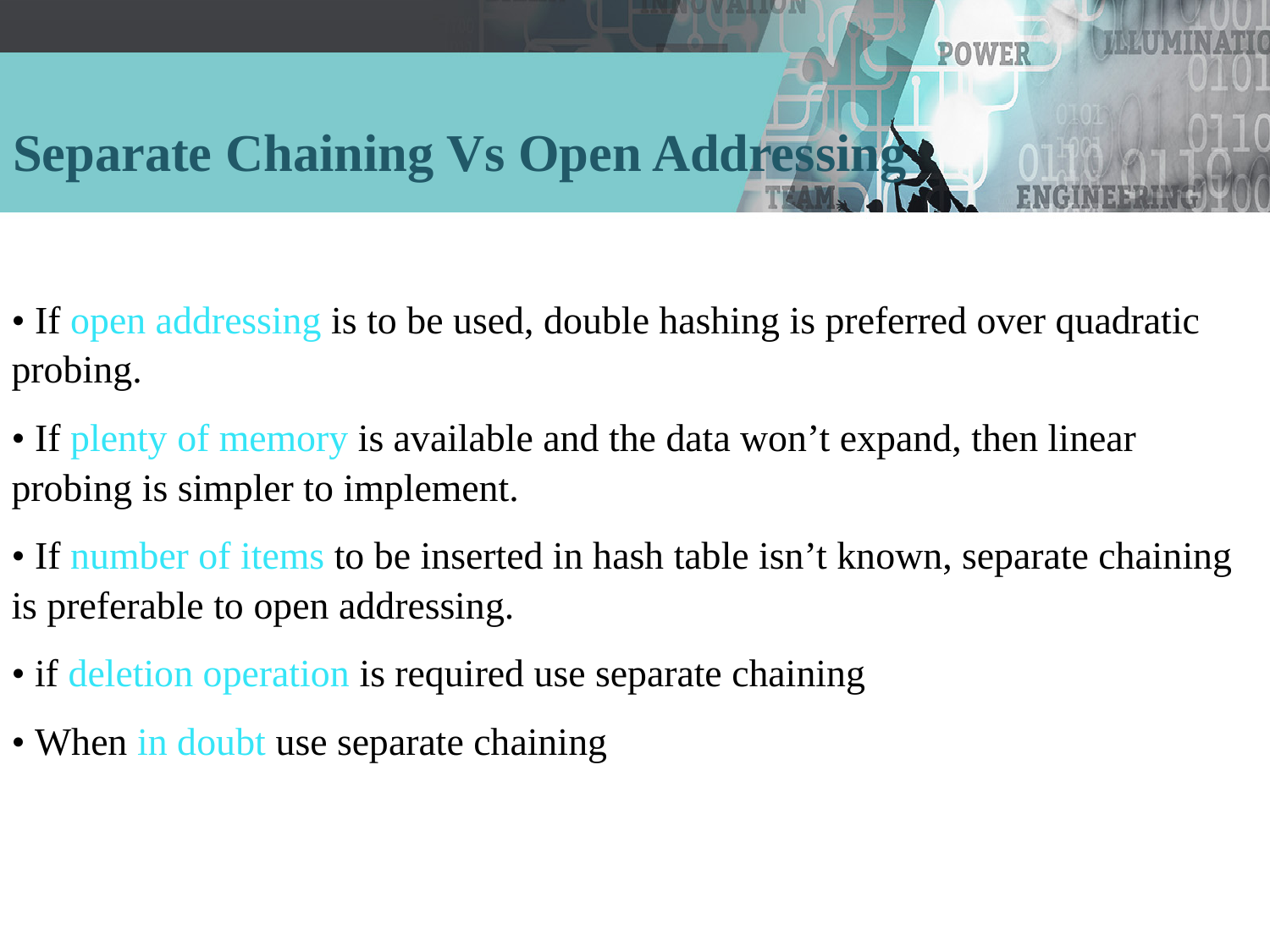

# Separate Chaining Vs Open Addressing
• If open addressing is to be used, double hashing is preferred over quadratic probing.
• If plenty of memory is available and the data won’t expand, then linear probing is simpler to implement.
• If number of items to be inserted in hash table isn’t known, separate chaining is preferable to open addressing.
• if deletion operation is required use separate chaining
• When in doubt use separate chaining